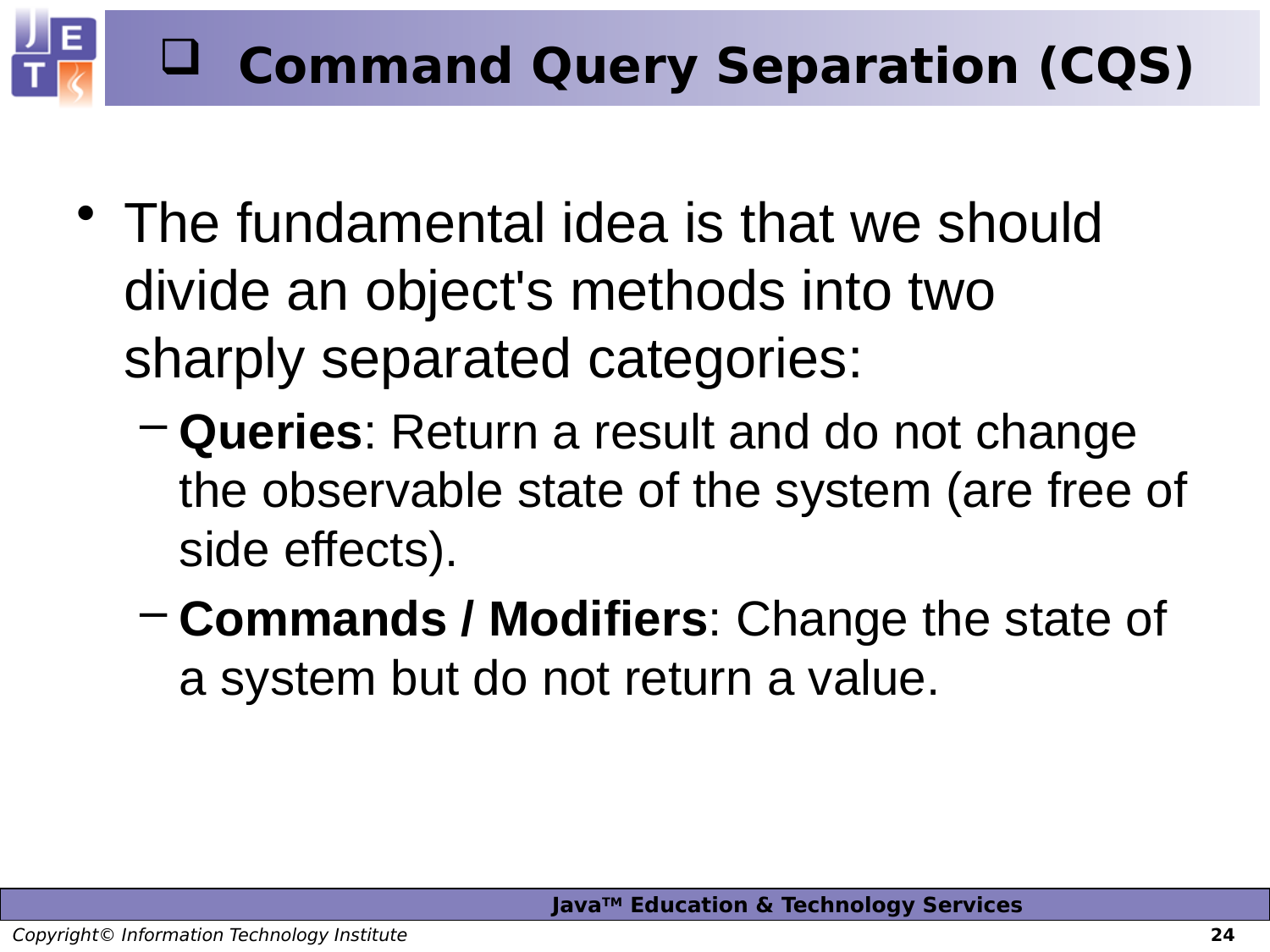

# Command Query Separation (CQS)
The fundamental idea is that we should divide an object's methods into two sharply separated categories:
Queries: Return a result and do not change the observable state of the system (are free of side effects).
Commands / Modifiers: Change the state of a system but do not return a value.